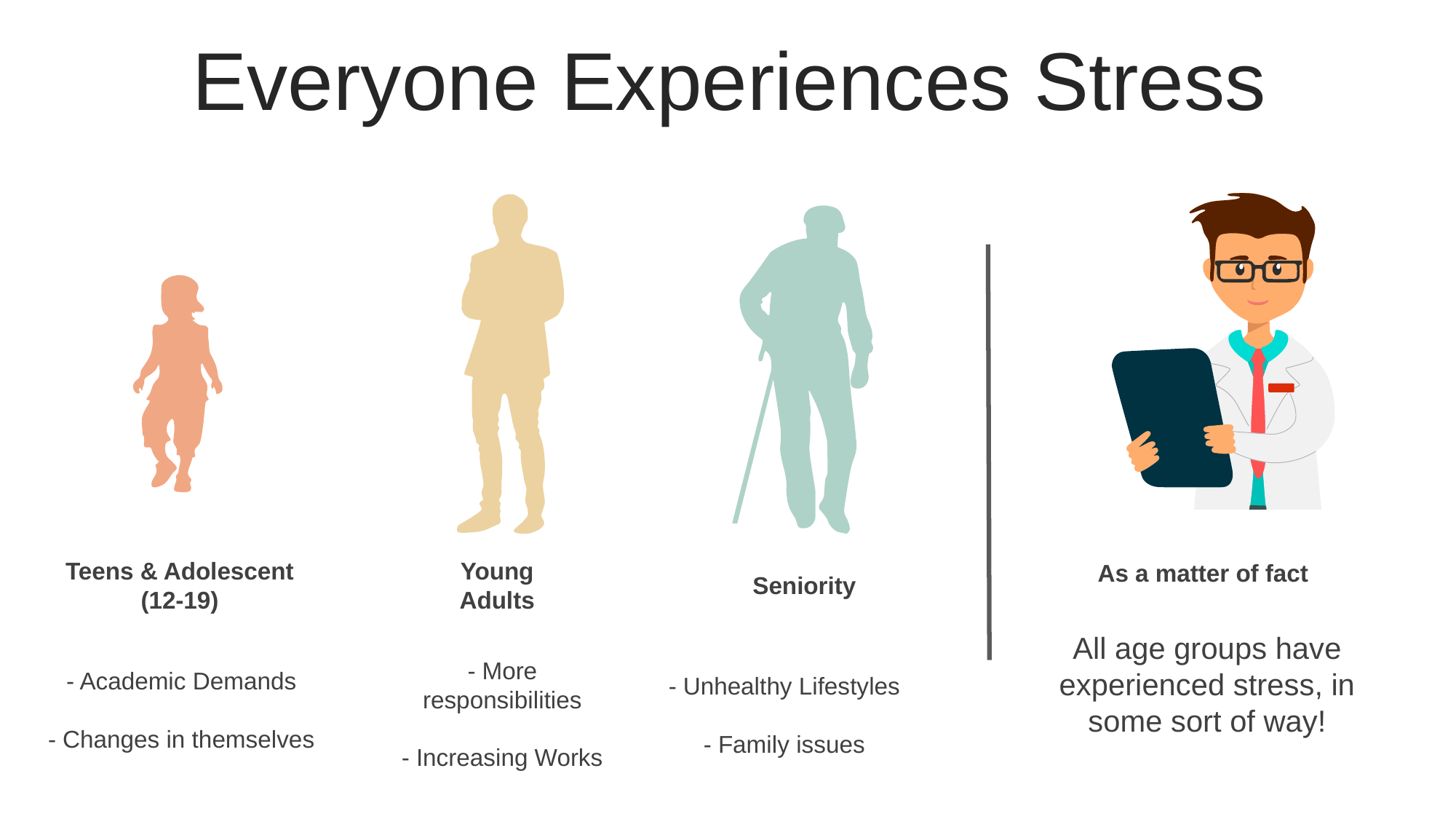

Everyone Experiences Stress

Young Adults
- More responsibilities

- Increasing Works
Teens & Adolescent
(12-19)
- Academic Demands

- Changes in themselves
As a matter of fact
All age groups have experienced stress, in some sort of way!
Seniority

- Unhealthy Lifestyles

- Family issues